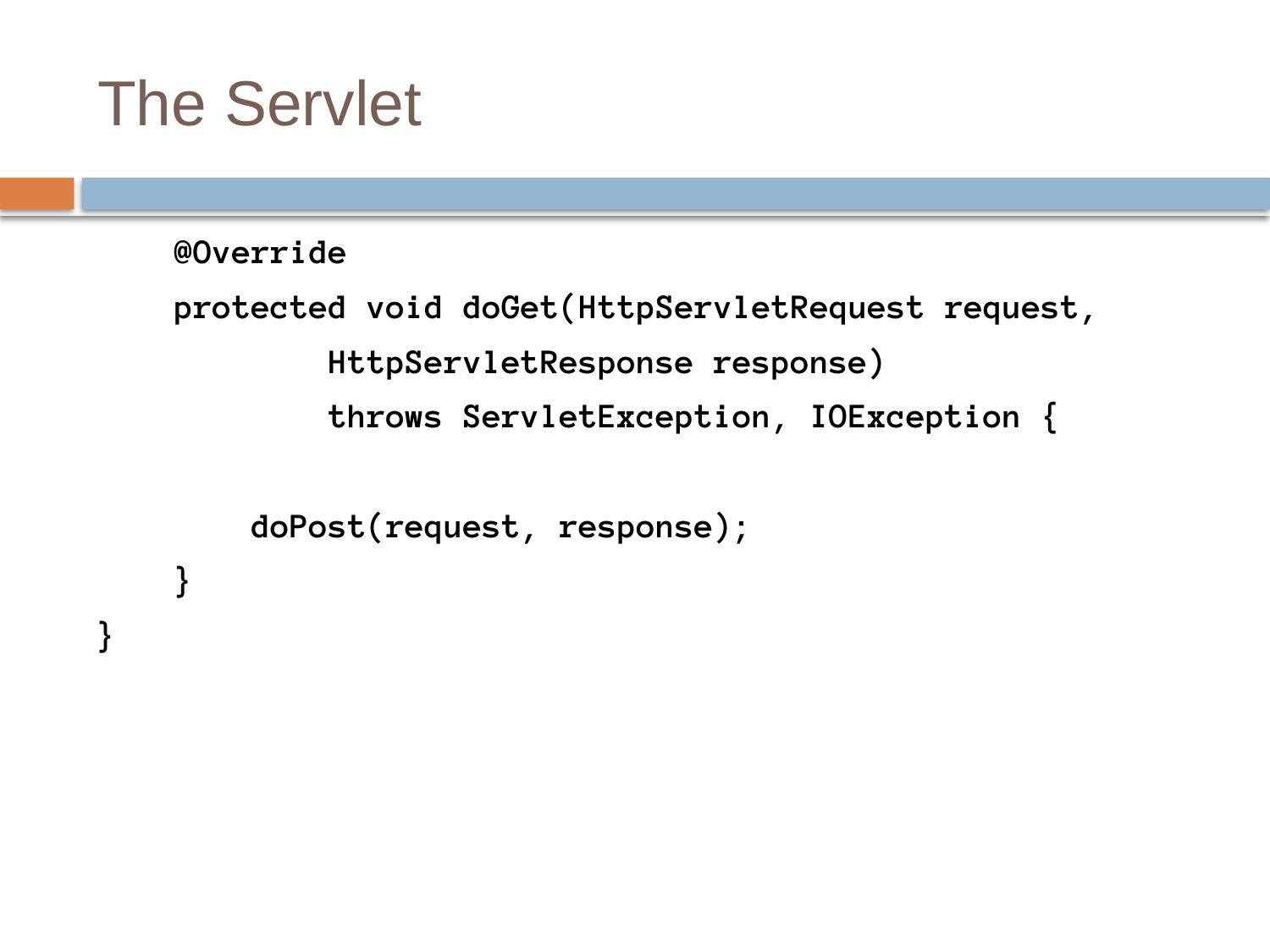

# The Servlet
    @Override
    protected void doGet(HttpServletRequest request,
            HttpServletResponse response)
            throws ServletException, IOException {

        doPost(request, response);
    }
}